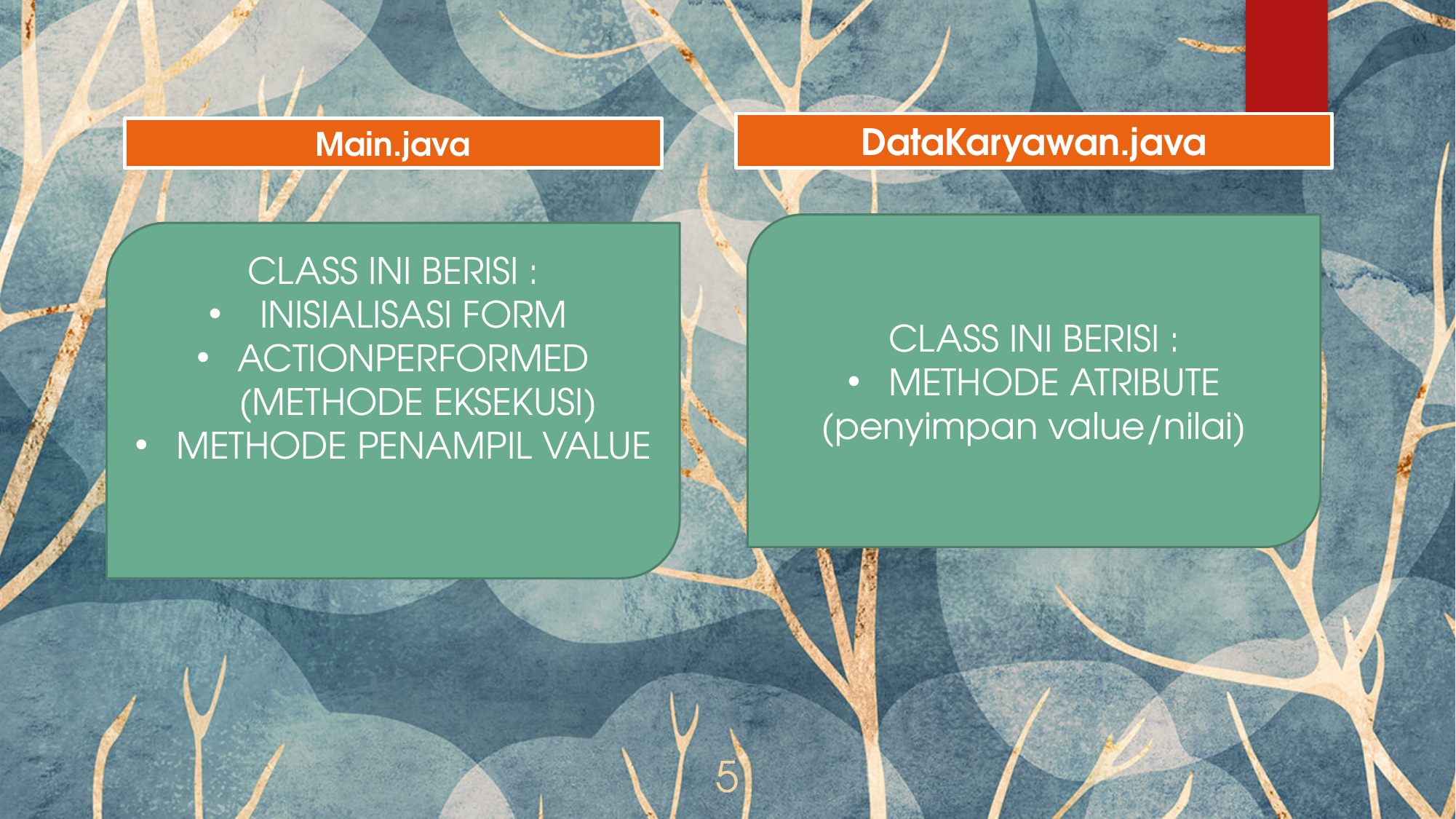

DataKaryawan.java
Main.java
CLASS INI BERISI :
METHODE ATRIBUTE
(penyimpan value/nilai)
CLASS INI BERISI :
 INISIALISASI FORM
ACTIONPERFORMED
     (METHODE EKSEKUSI)
METHODE PENAMPIL VALUE

5